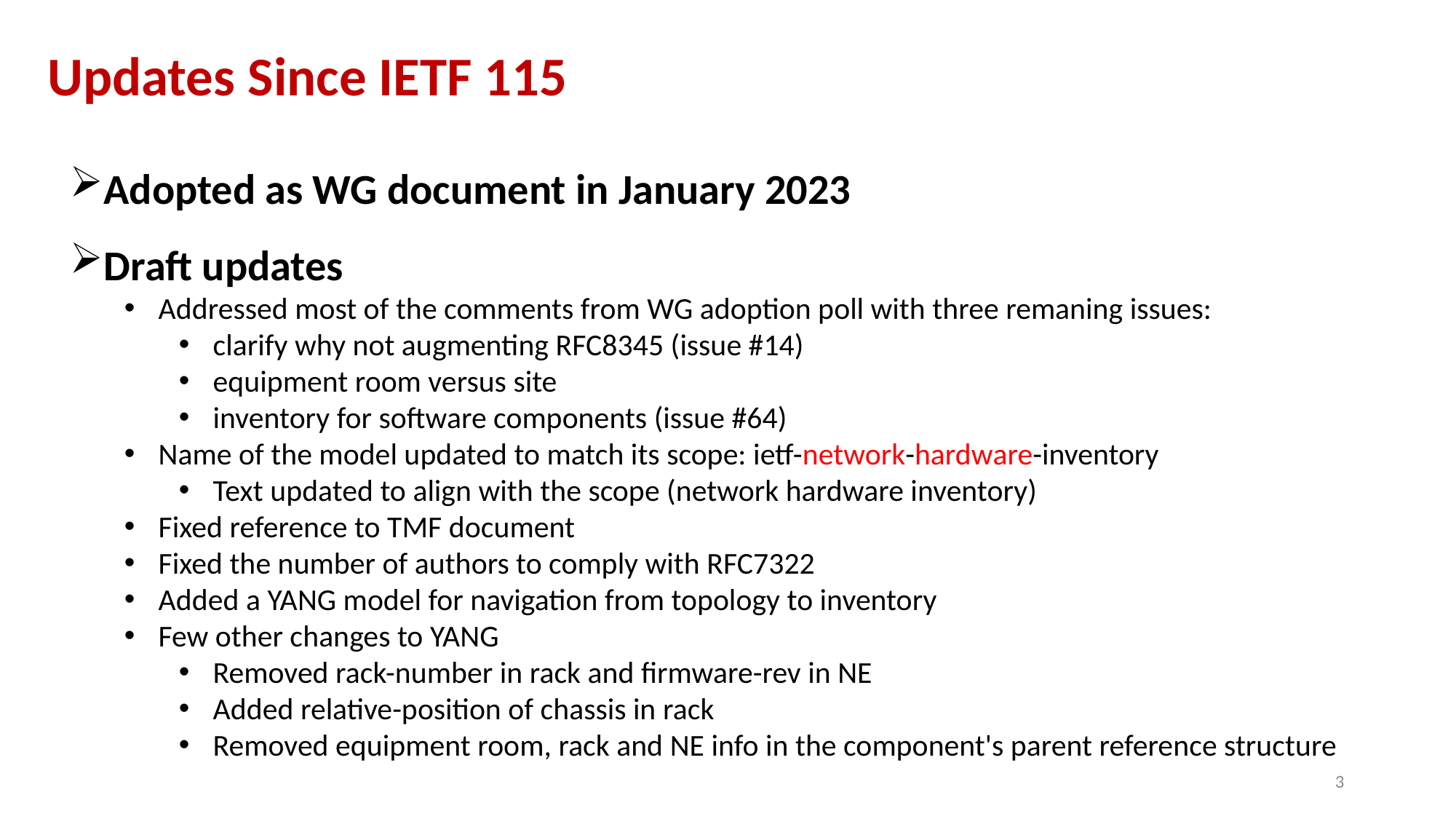

# Updates Since IETF 115
Adopted as WG document in January 2023
Draft updates
Addressed most of the comments from WG adoption poll with three remaning issues:
clarify why not augmenting RFC8345 (issue #14)
equipment room versus site
inventory for software components (issue #64)
Name of the model updated to match its scope: ietf-network-hardware-inventory
Text updated to align with the scope (network hardware inventory)
Fixed reference to TMF document
Fixed the number of authors to comply with RFC7322
Added a YANG model for navigation from topology to inventory
Few other changes to YANG
Removed rack-number in rack and firmware-rev in NE
Added relative-position of chassis in rack
Removed equipment room, rack and NE info in the component's parent reference structure
3